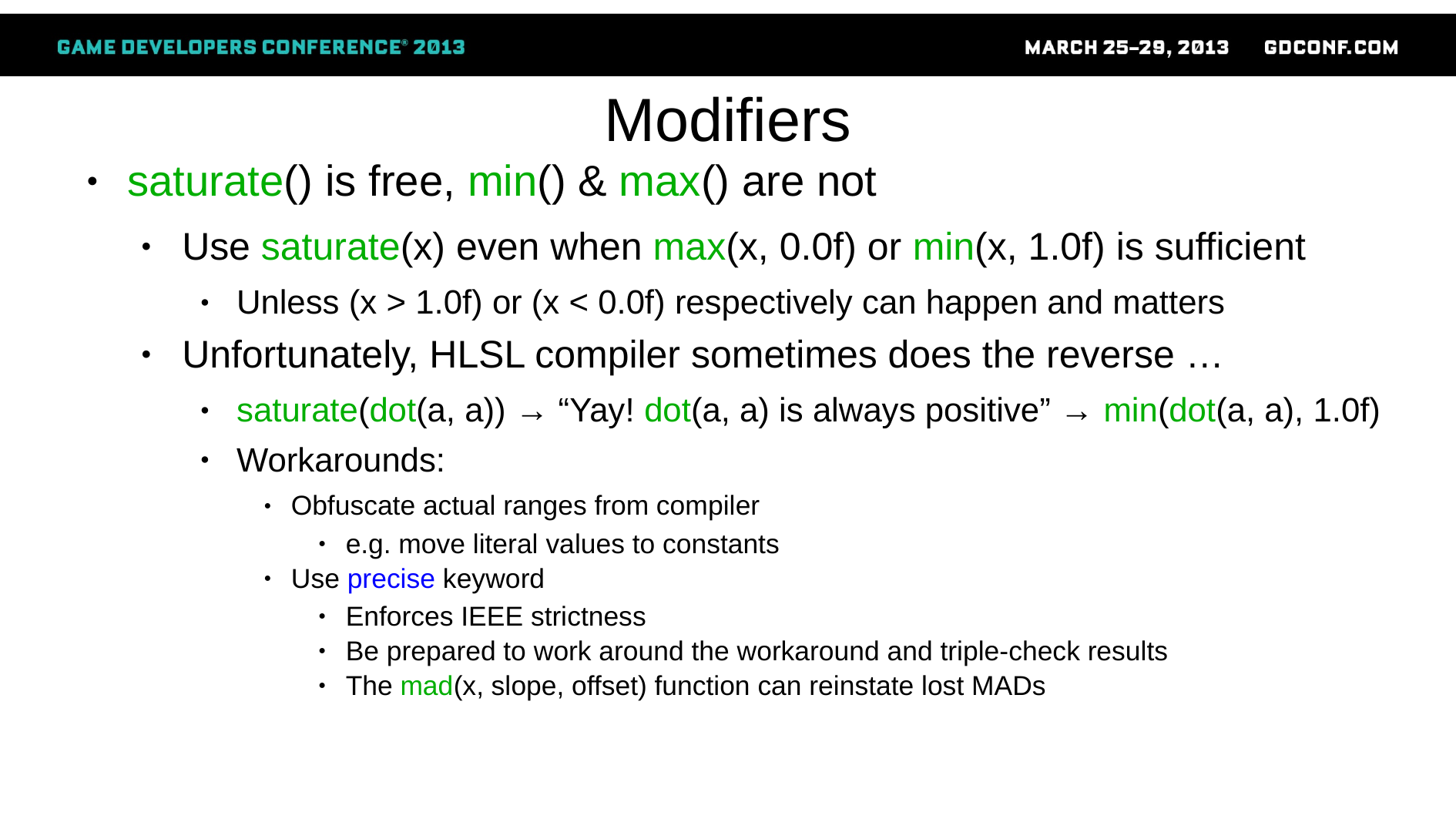

# Modifiers
saturate() is free, min() & max() are not
Use saturate(x) even when max(x, 0.0f) or min(x, 1.0f) is sufficient
Unless (x > 1.0f) or (x < 0.0f) respectively can happen and matters
Unfortunately, HLSL compiler sometimes does the reverse …
saturate(dot(a, a)) → “Yay! dot(a, a) is always positive” → min(dot(a, a), 1.0f)
Workarounds:
Obfuscate actual ranges from compiler
e.g. move literal values to constants
Use precise keyword
Enforces IEEE strictness
Be prepared to work around the workaround and triple-check results
The mad(x, slope, offset) function can reinstate lost MADs